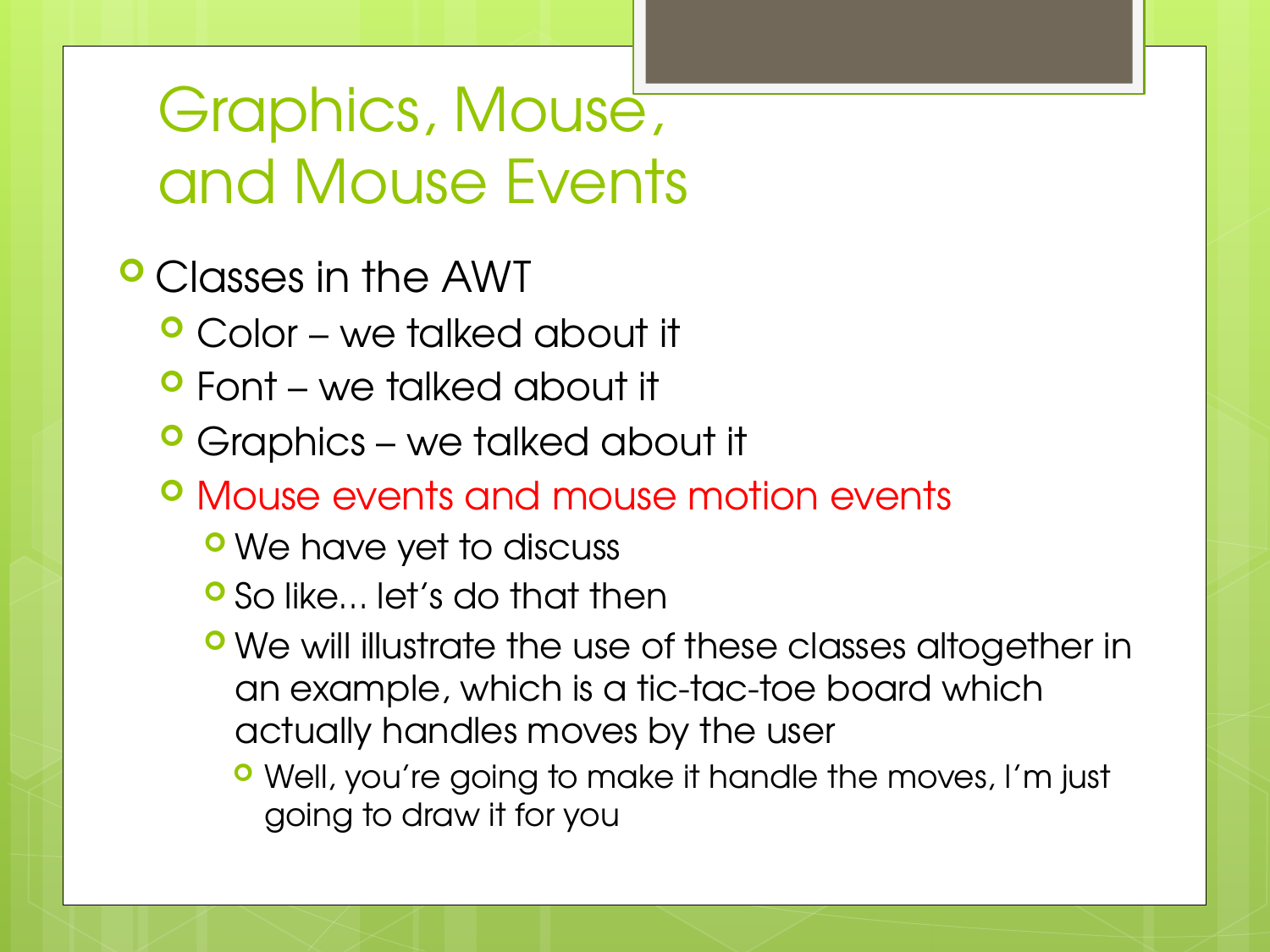

# Graphics, Mouse, and Mouse Events
Classes in the AWT
Color – we talked about it
Font – we talked about it
Graphics – we talked about it
Mouse events and mouse motion events
We have yet to discuss
So like… let’s do that then
We will illustrate the use of these classes altogether in an example, which is a tic-tac-toe board which actually handles moves by the user
Well, you’re going to make it handle the moves, I’m just going to draw it for you